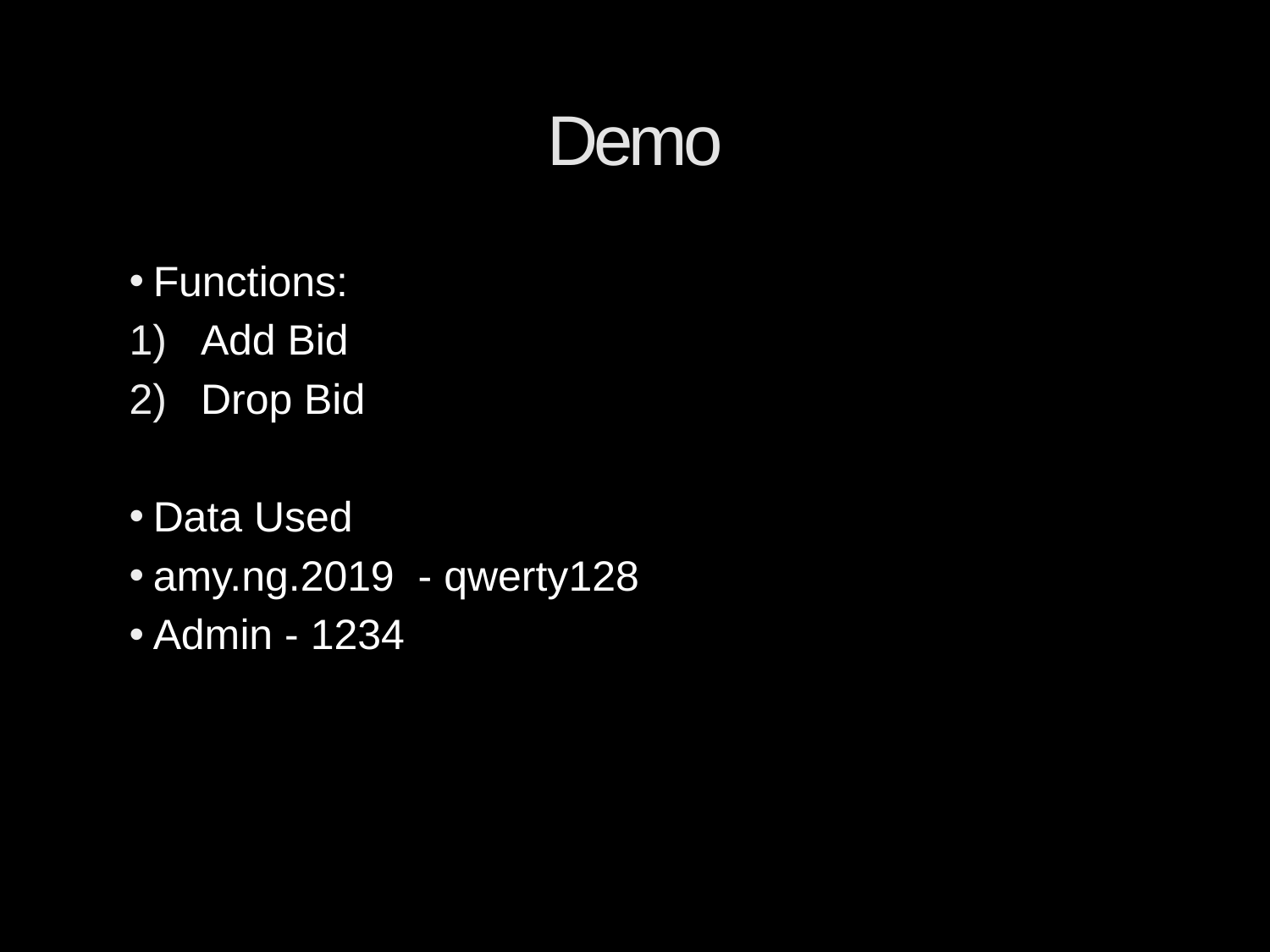

# Demo
Functions:
Add Bid
Drop Bid

Data Used
amy.ng.2019  - qwerty128
Admin - 1234